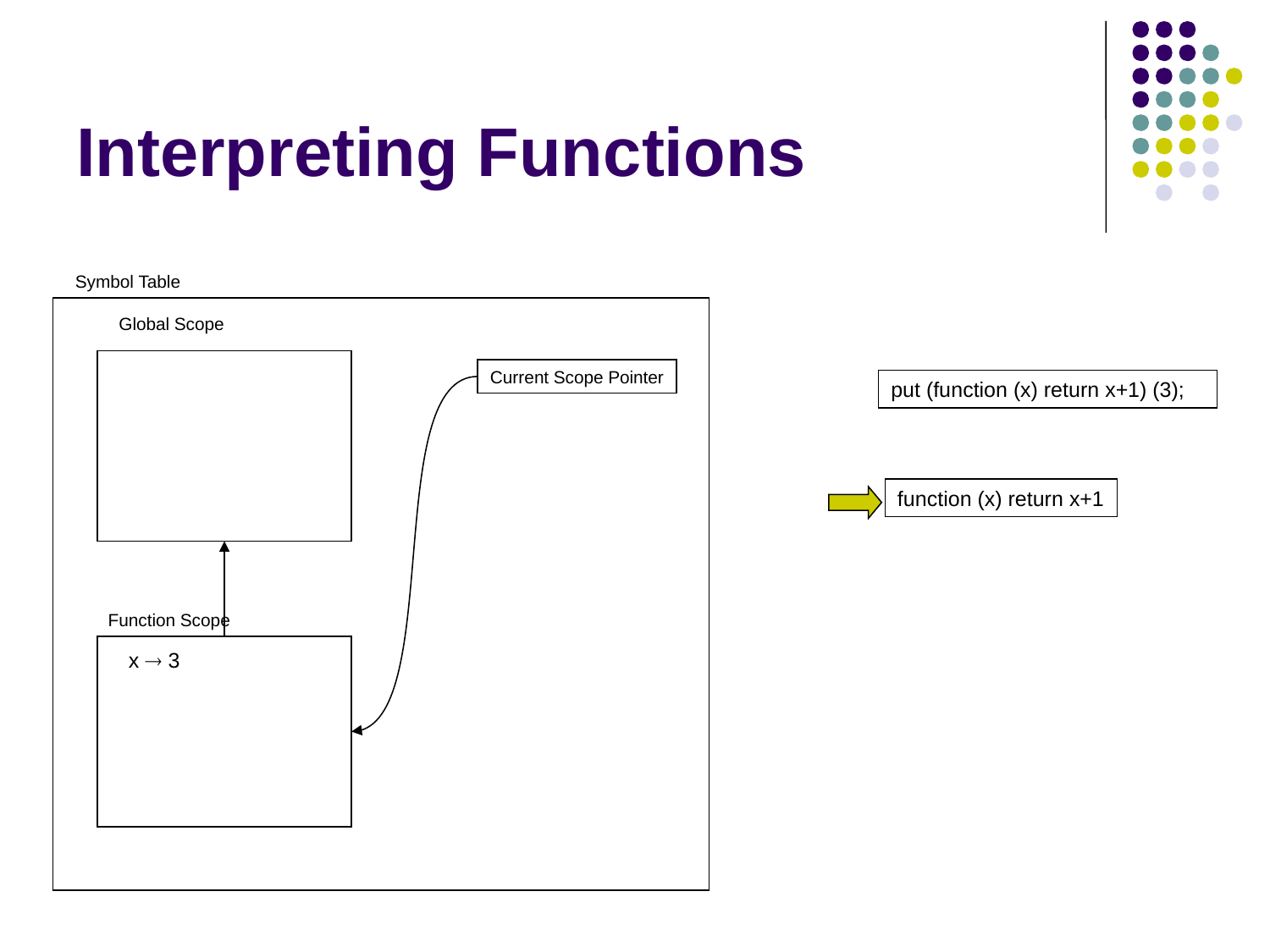

# Interpreting Functions
Symbol Table

Global Scope

Current Scope Pointer
put (function (x) return x+1) (3);
function (x) return x+1

Function Scope

x → 3